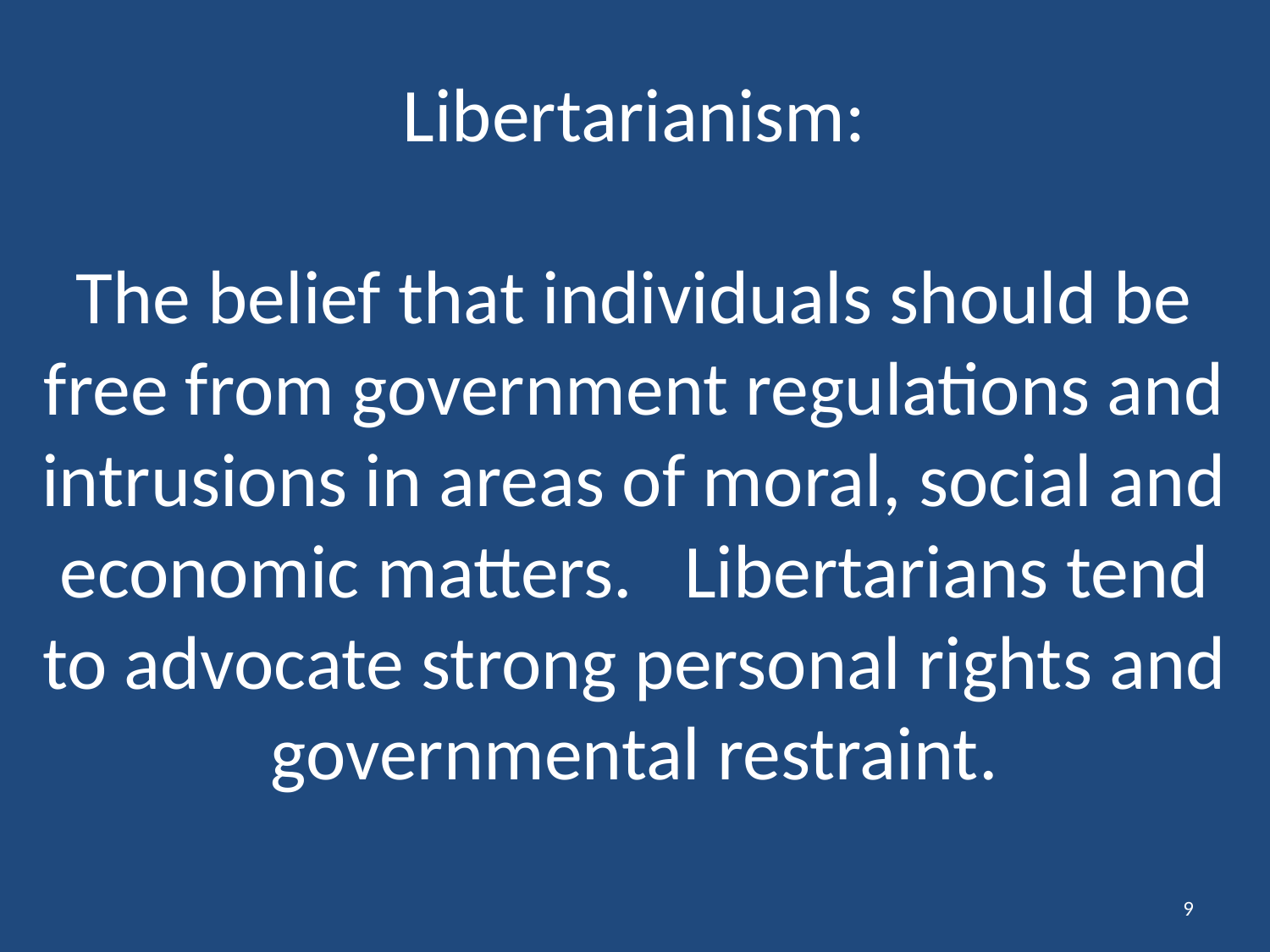

# Libertarianism: The belief that individuals should be free from government regulations and intrusions in areas of moral, social and economic matters.   Libertarians tend to advocate strong personal rights and governmental restraint.
9